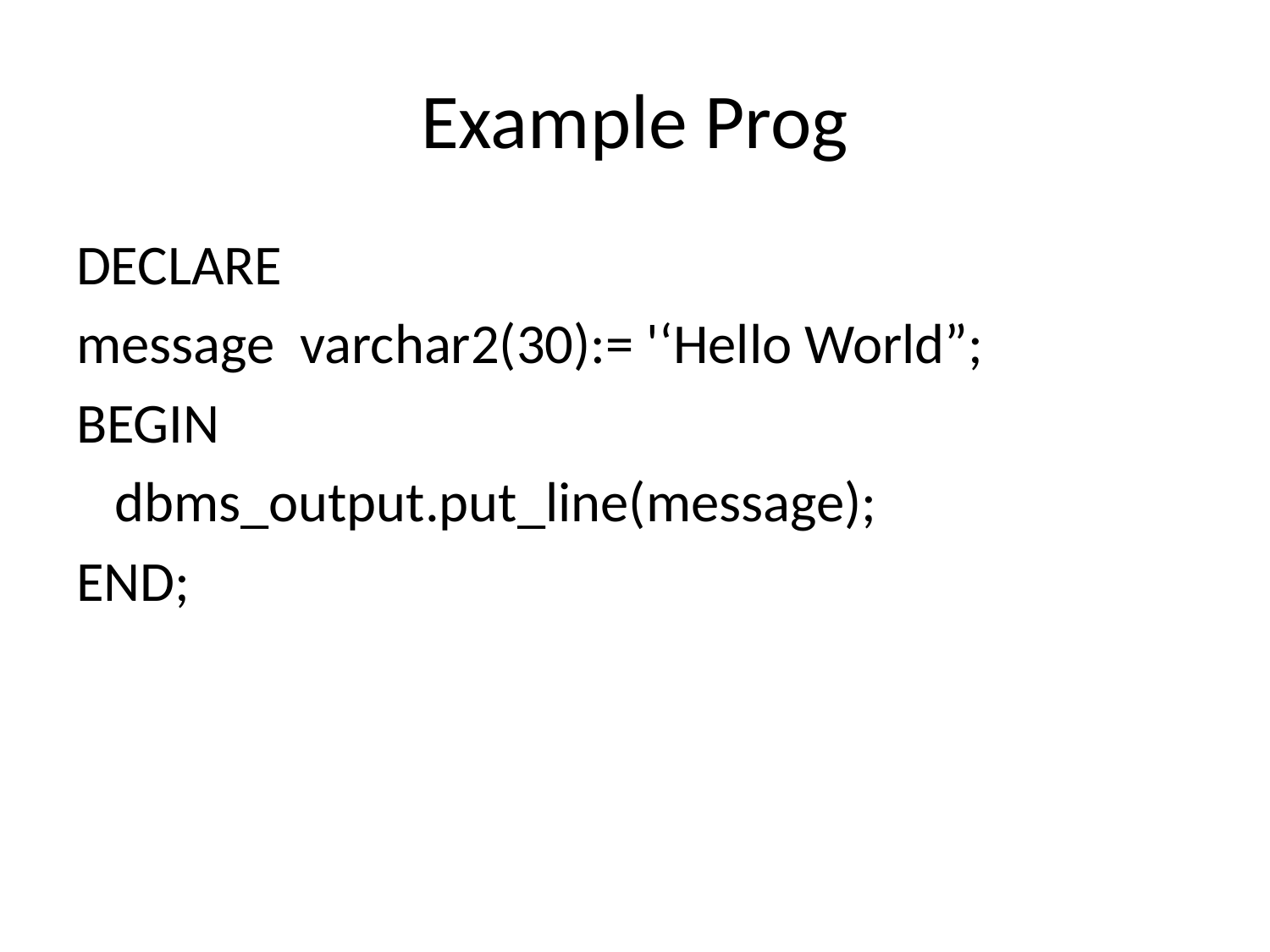

# Example Prog
DECLARE
message  varchar2(30):= '‘Hello World”;
BEGIN
   dbms_output.put_line(message);
END;